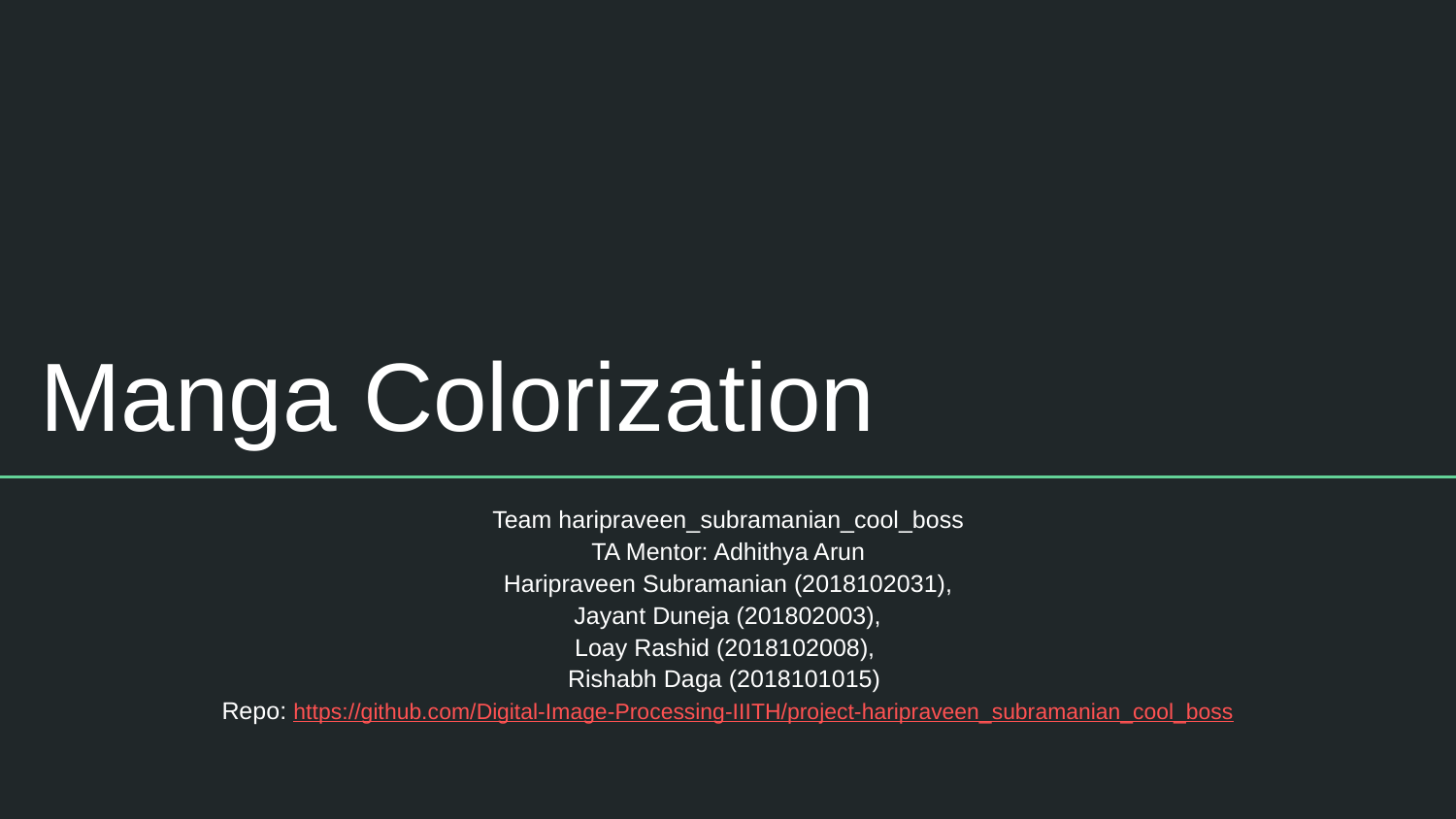

# Manga Colorization
Team haripraveen_subramanian_cool_boss
TA Mentor: Adhithya Arun
Haripraveen Subramanian (2018102031),
Jayant Duneja (201802003),
Loay Rashid (2018102008),
Rishabh Daga (2018101015)
Repo: https://github.com/Digital-Image-Processing-IIITH/project-haripraveen_subramanian_cool_boss